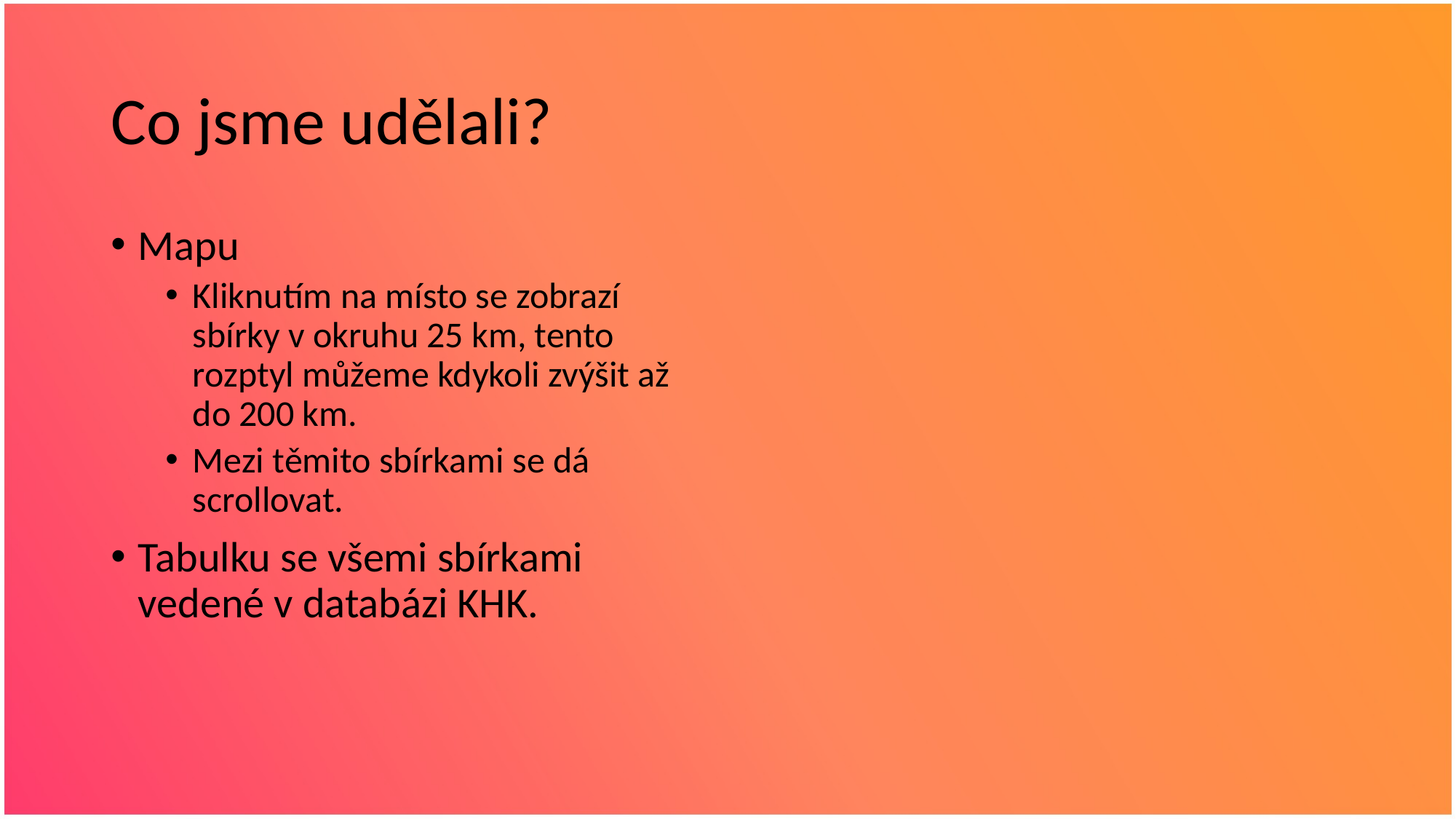

# Co jsme udělali?
Mapu
Kliknutím na místo se zobrazí sbírky v okruhu 25 km, tento rozptyl můžeme kdykoli zvýšit až do 200 km.
Mezi těmito sbírkami se dá scrollovat.
Tabulku se všemi sbírkami vedené v databázi KHK.